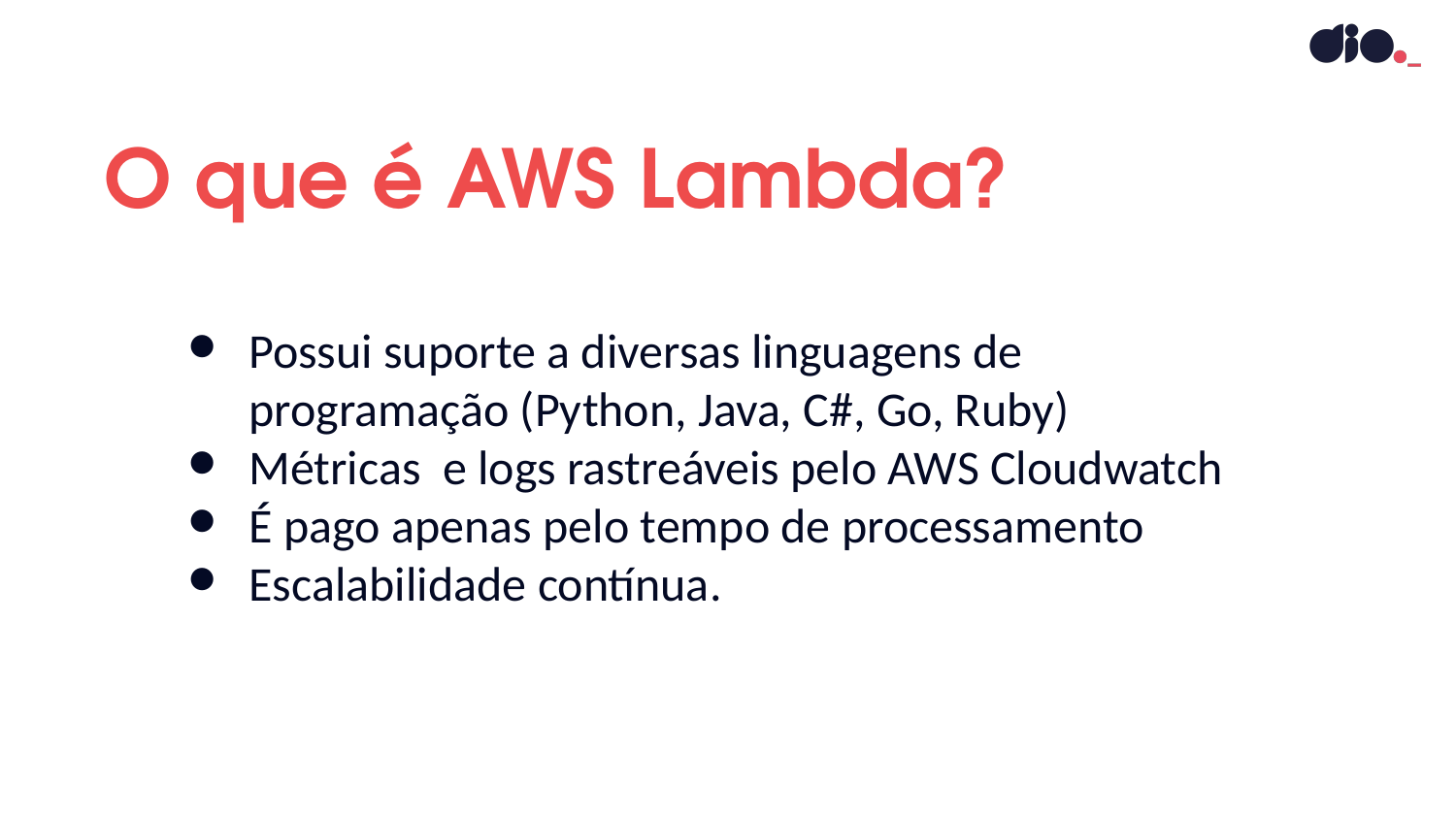

O que é AWS Lambda?
Possui suporte a diversas linguagens de programação (Python, Java, C#, Go, Ruby)
Métricas  e logs rastreáveis pelo AWS Cloudwatch
É pago apenas pelo tempo de processamento
Escalabilidade contínua.